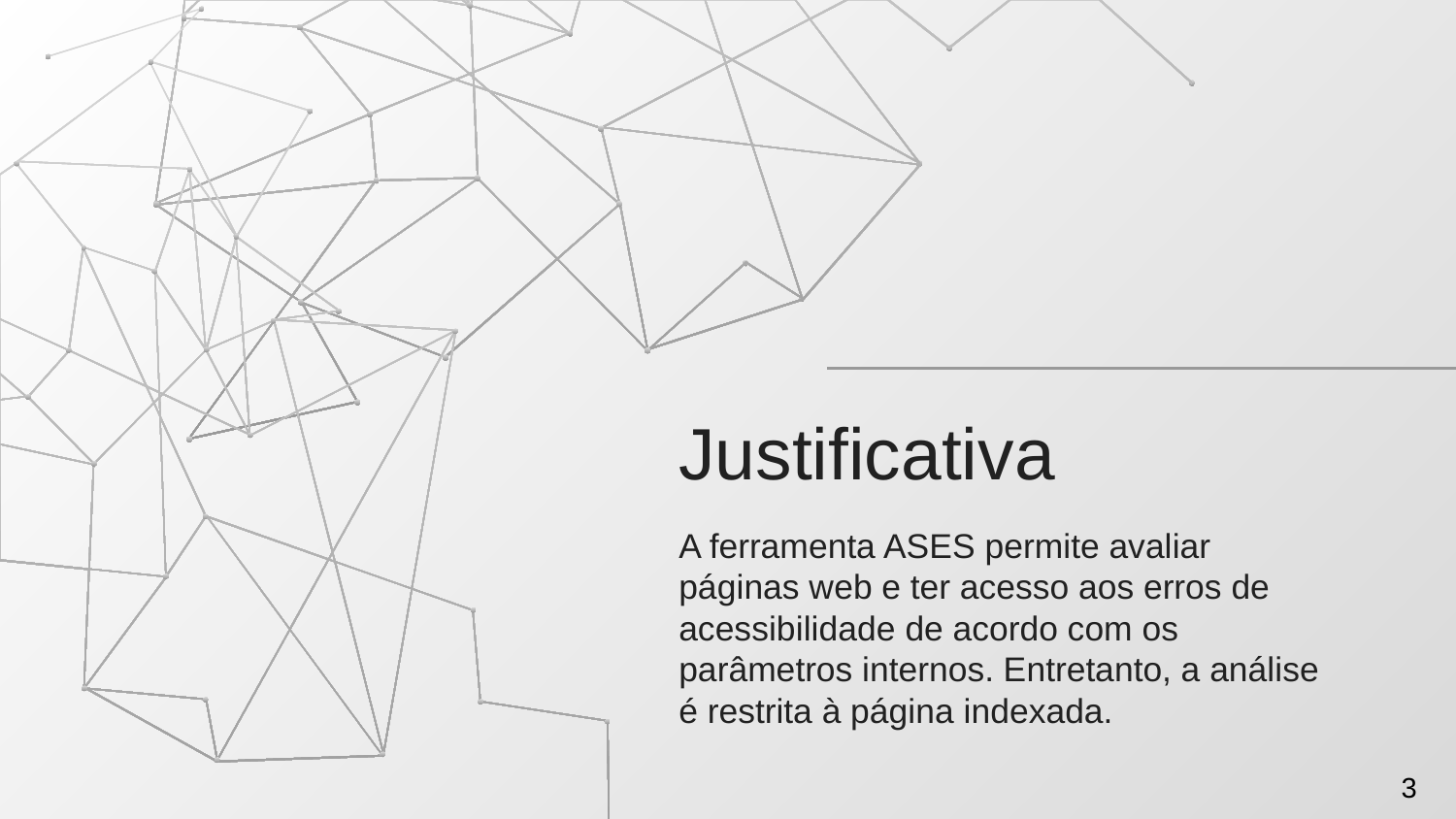

# Justificativa
A ferramenta ASES permite avaliar páginas web e ter acesso aos erros de acessibilidade de acordo com os parâmetros internos. Entretanto, a análise é restrita à página indexada.
3